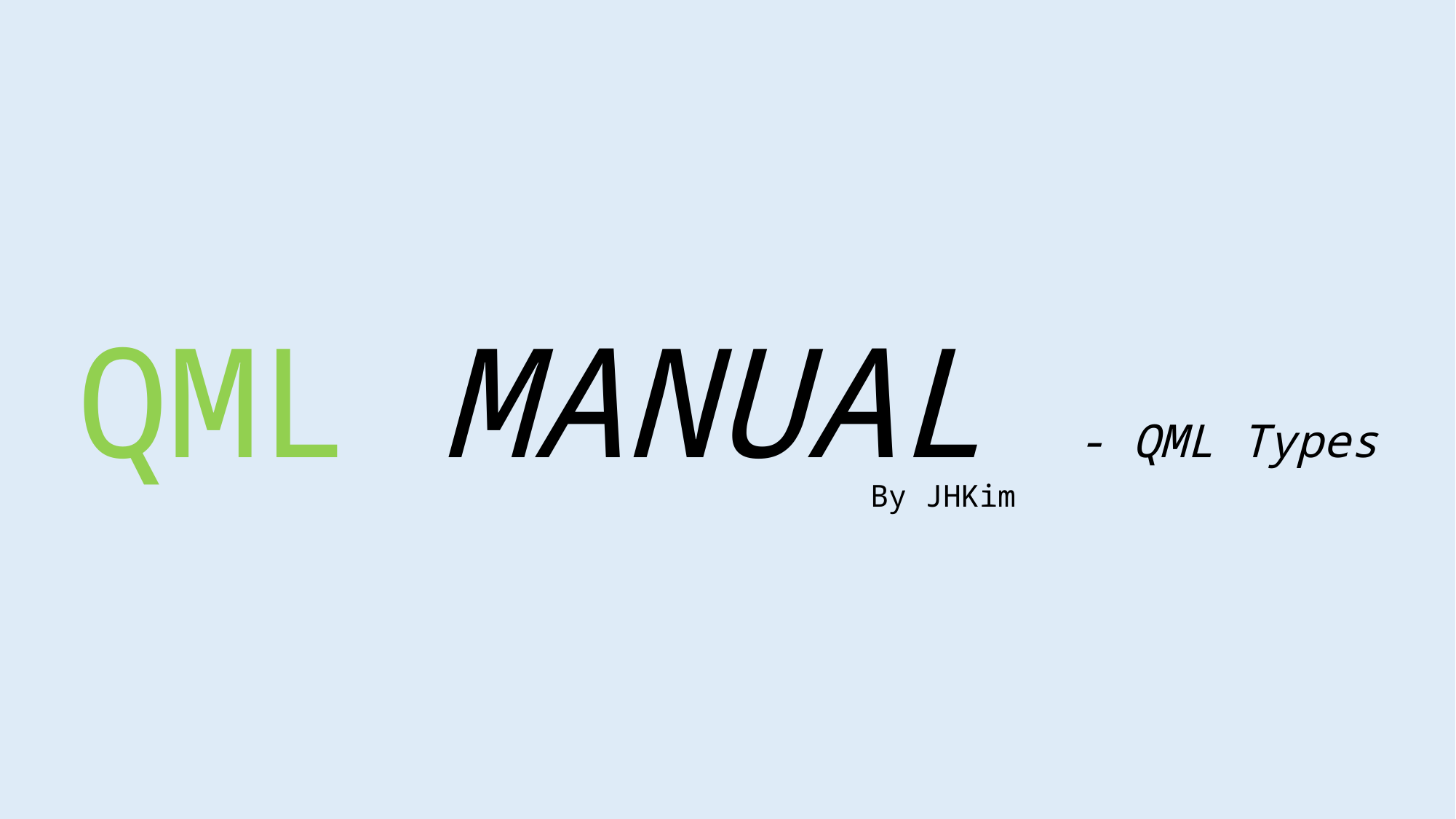

QML MANUAL - QML Types
By JHKim